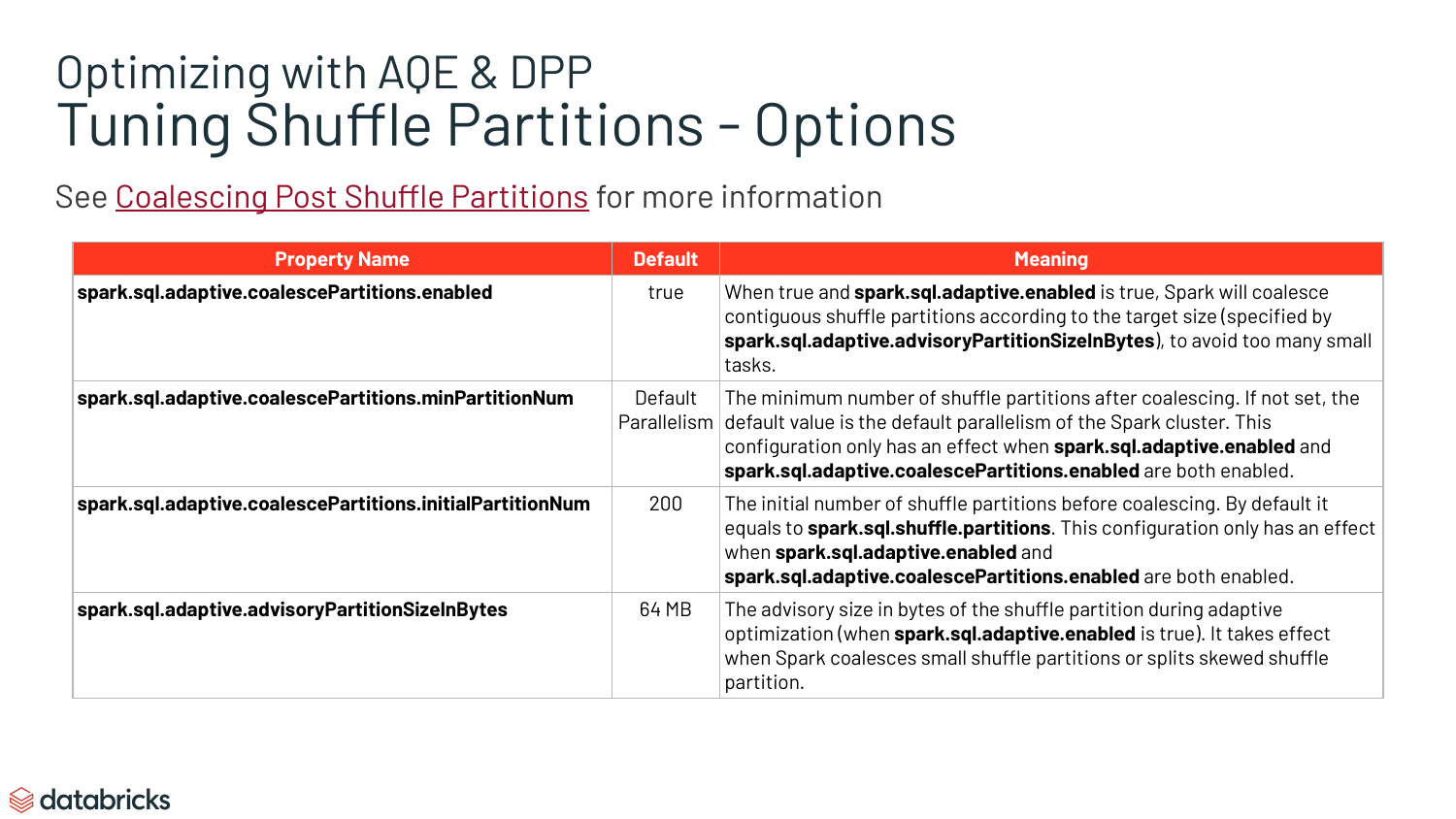

# Optimizing with AQE & DPP

Tuning Shuffle Partitions - Options
See Coalescing Post Shuffle Partitions for more information
| Property Name | Default | Meaning |
| --- | --- | --- |
| spark.sql.adaptive.coalescePartitions.enabled | true | When true and spark.sql.adaptive.enabled is true, Spark will coalesce contiguous shuffle partitions according to the target size (specified by spark.sql.adaptive.advisoryPartitionSizeInBytes), to avoid too many small tasks. |
| spark.sql.adaptive.coalescePartitions.minPartitionNum | Default Parallelism | The minimum number of shuffle partitions after coalescing. If not set, the default value is the default parallelism of the Spark cluster. This configuration only has an effect when spark.sql.adaptive.enabled and spark.sql.adaptive.coalescePartitions.enabled are both enabled. |
| spark.sql.adaptive.coalescePartitions.initialPartitionNum | 200 | The initial number of shuffle partitions before coalescing. By default it equals to spark.sql.shuffle.partitions. This configuration only has an effect when spark.sql.adaptive.enabled and spark.sql.adaptive.coalescePartitions.enabled are both enabled. |
| spark.sql.adaptive.advisoryPartitionSizeInBytes | 64 MB | The advisory size in bytes of the shuffle partition during adaptive optimization (when spark.sql.adaptive.enabled is true). It takes effect when Spark coalesces small shuffle partitions or splits skewed shuffle partition. |